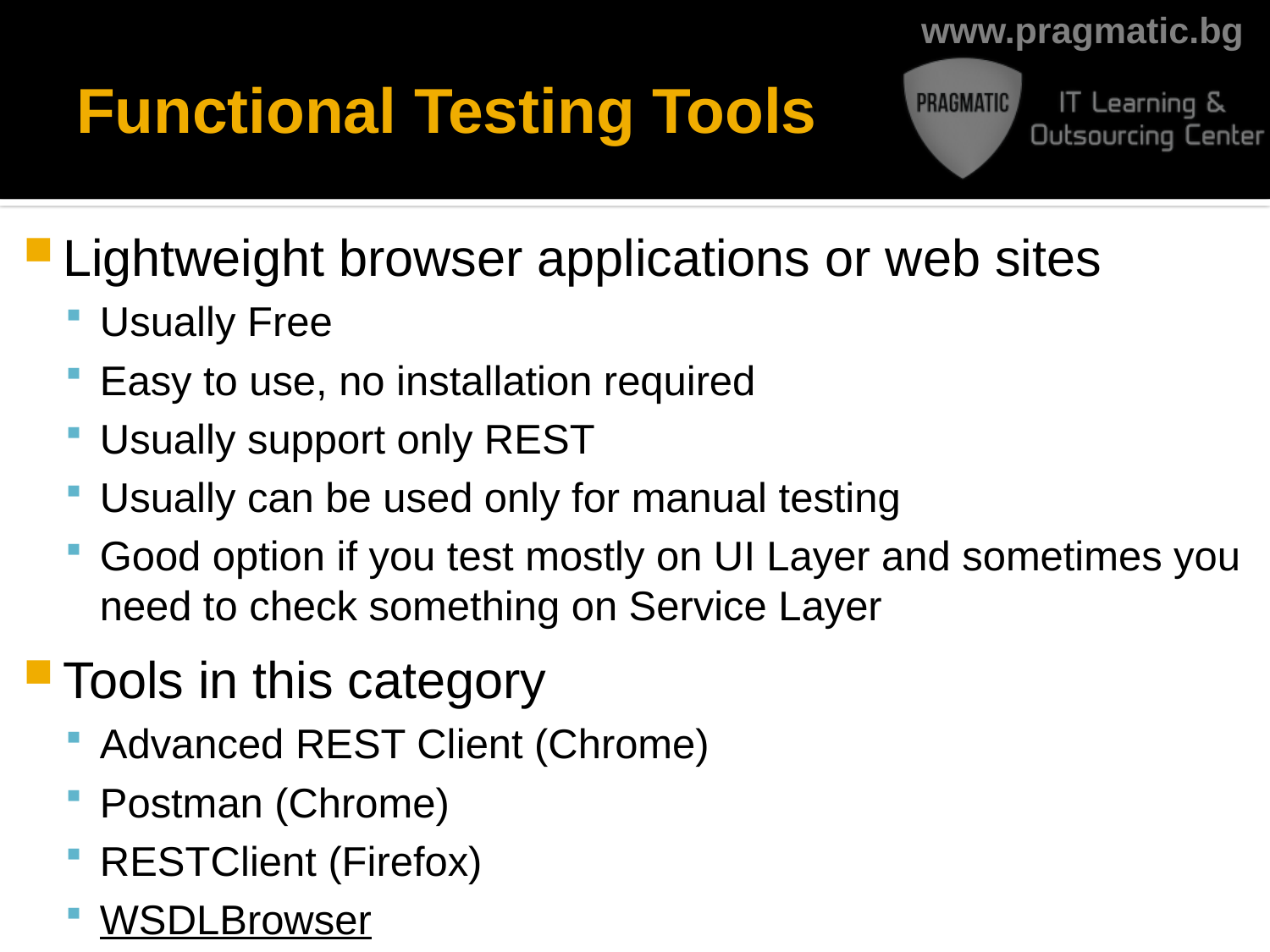

# Functional Testing Tools
Lightweight browser applications or web sites
Usually Free
Easy to use, no installation required
Usually support only REST
Usually can be used only for manual testing
Good option if you test mostly on UI Layer and sometimes you need to check something on Service Layer
Tools in this category
Advanced REST Client (Chrome)
Postman (Chrome)
RESTClient (Firefox)
WSDLBrowser